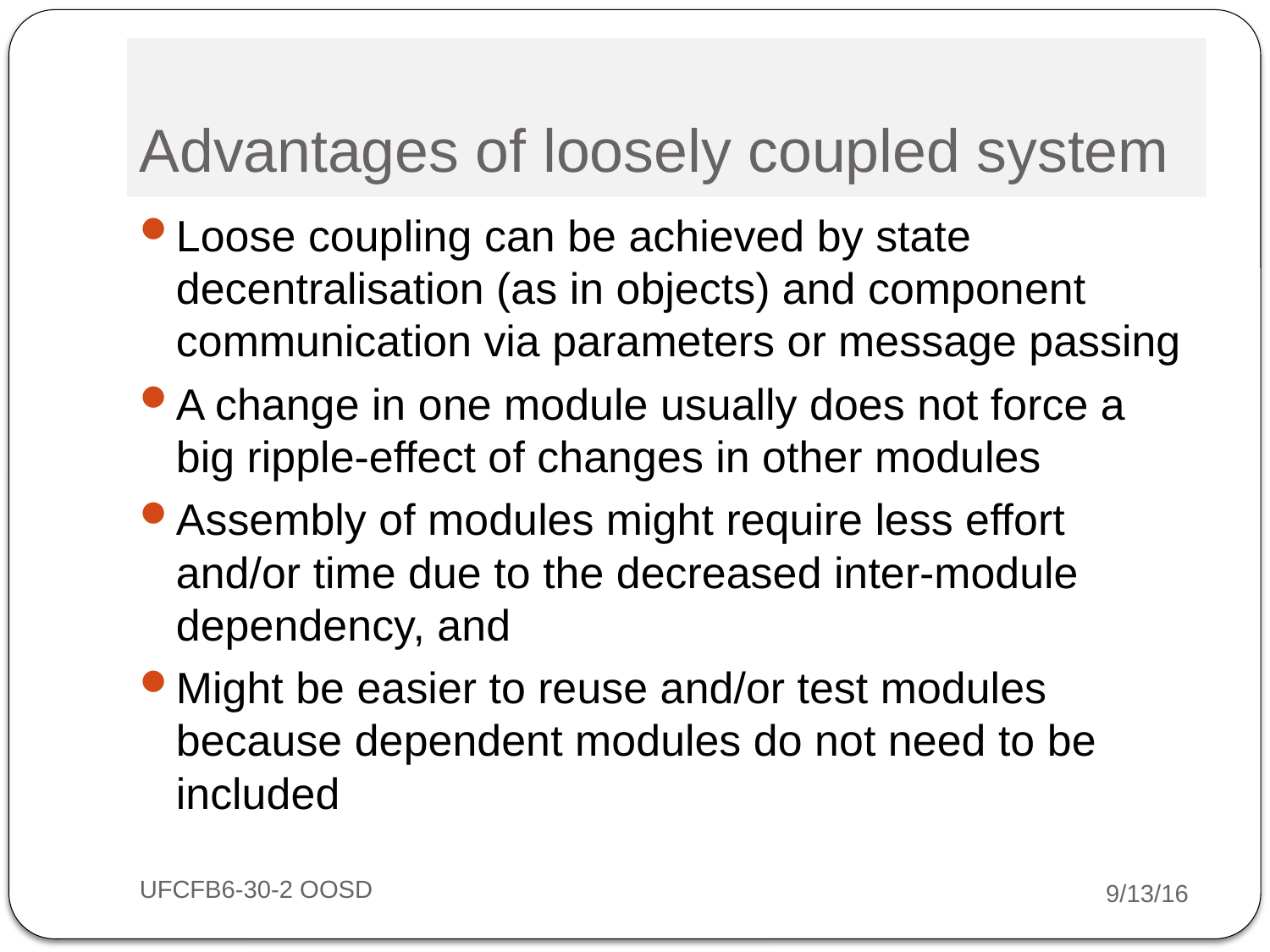

# Advantages of loosely coupled system
Loose coupling can be achieved by state decentralisation (as in objects) and component communication via parameters or message passing
A change in one module usually does not force a big ripple-effect of changes in other modules
Assembly of modules might require less effort and/or time due to the decreased inter-module dependency, and
Might be easier to reuse and/or test modules because dependent modules do not need to be included
UFCFB6-30-2 OOSD
9/13/16
17